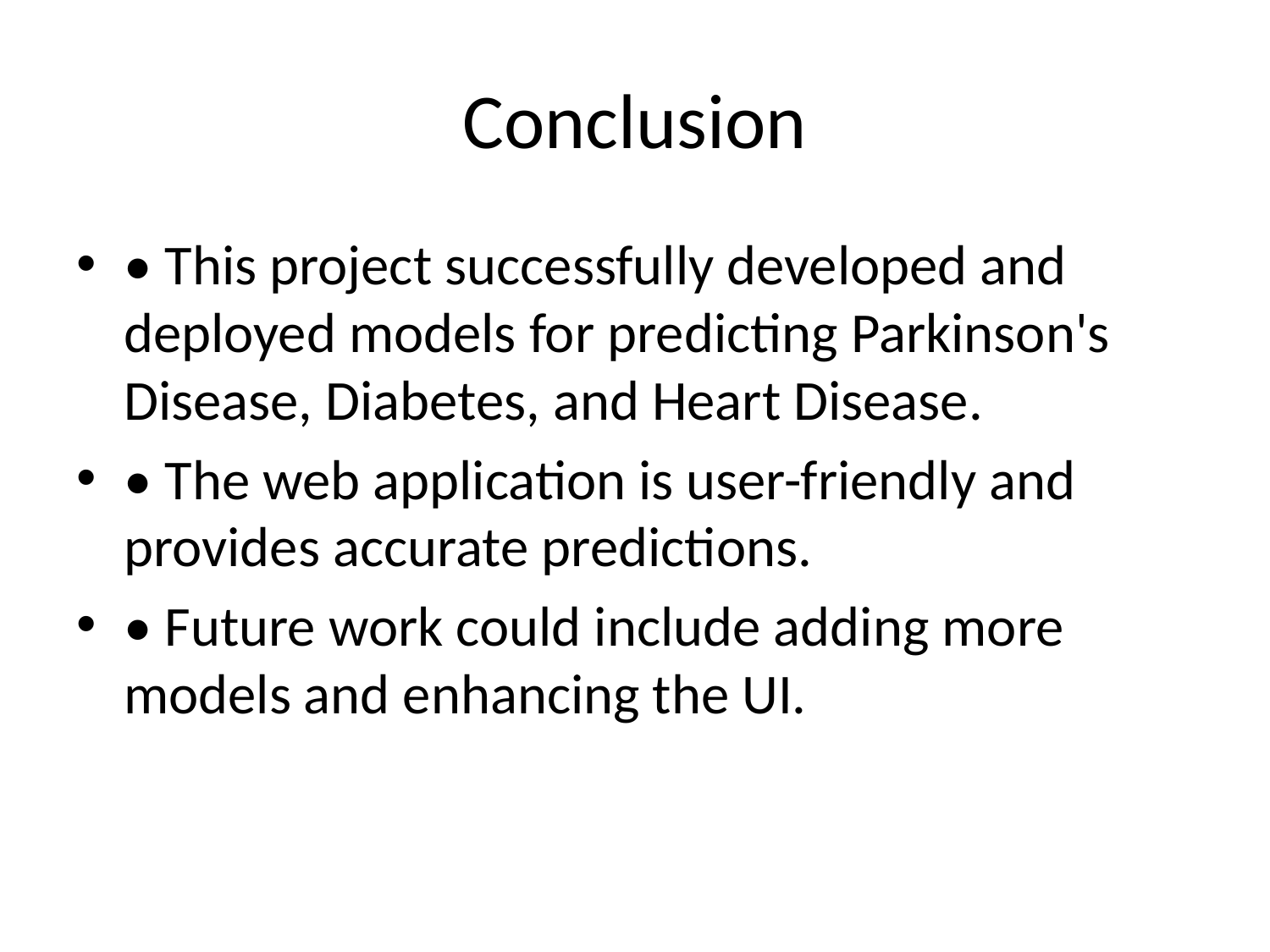

# Conclusion
• This project successfully developed and deployed models for predicting Parkinson's Disease, Diabetes, and Heart Disease.
• The web application is user-friendly and provides accurate predictions.
• Future work could include adding more models and enhancing the UI.